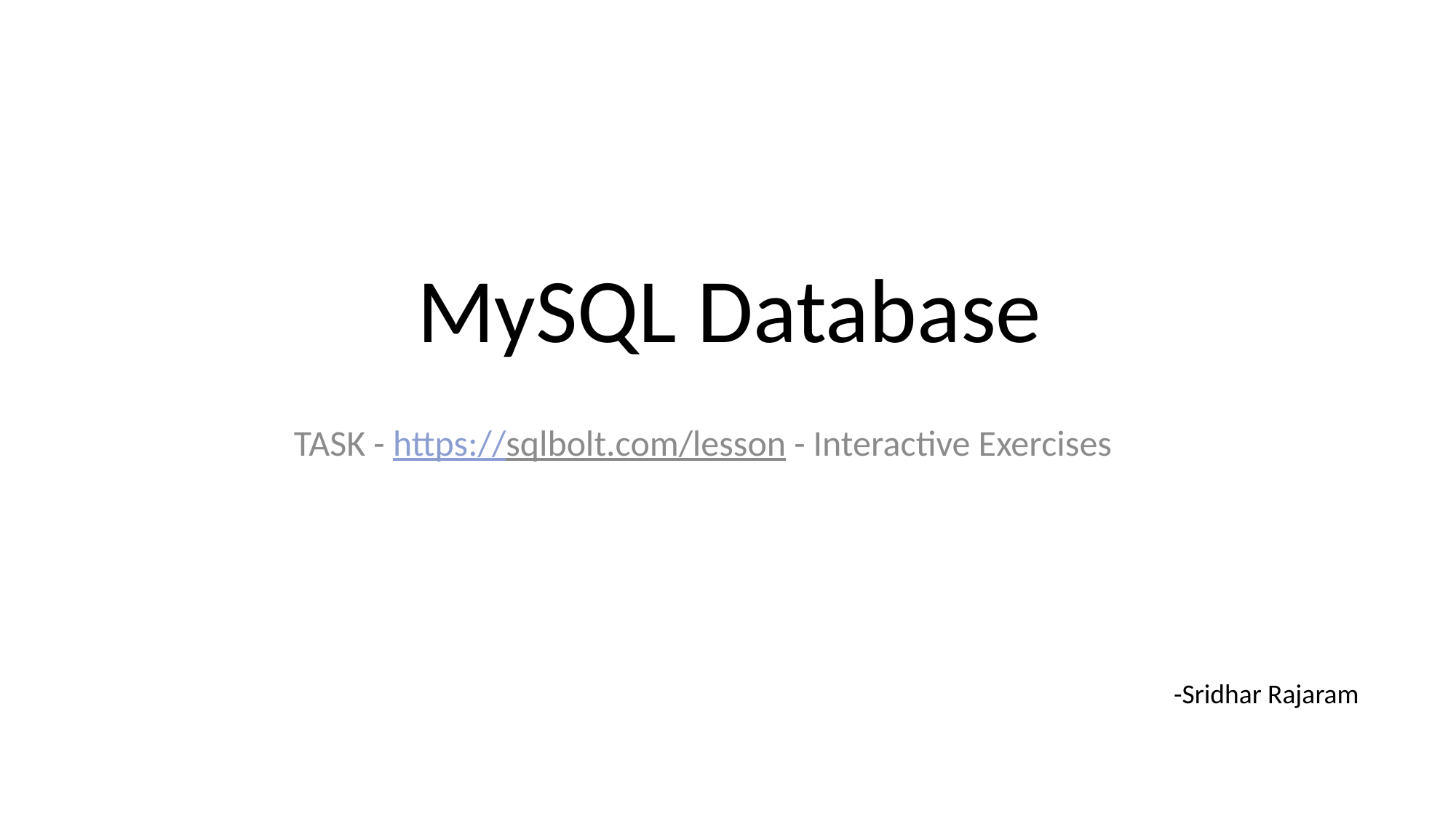

# MySQL Database
 TASK - https://sqlbolt.com/lesson - Interactive Exercises
-Sridhar Rajaram